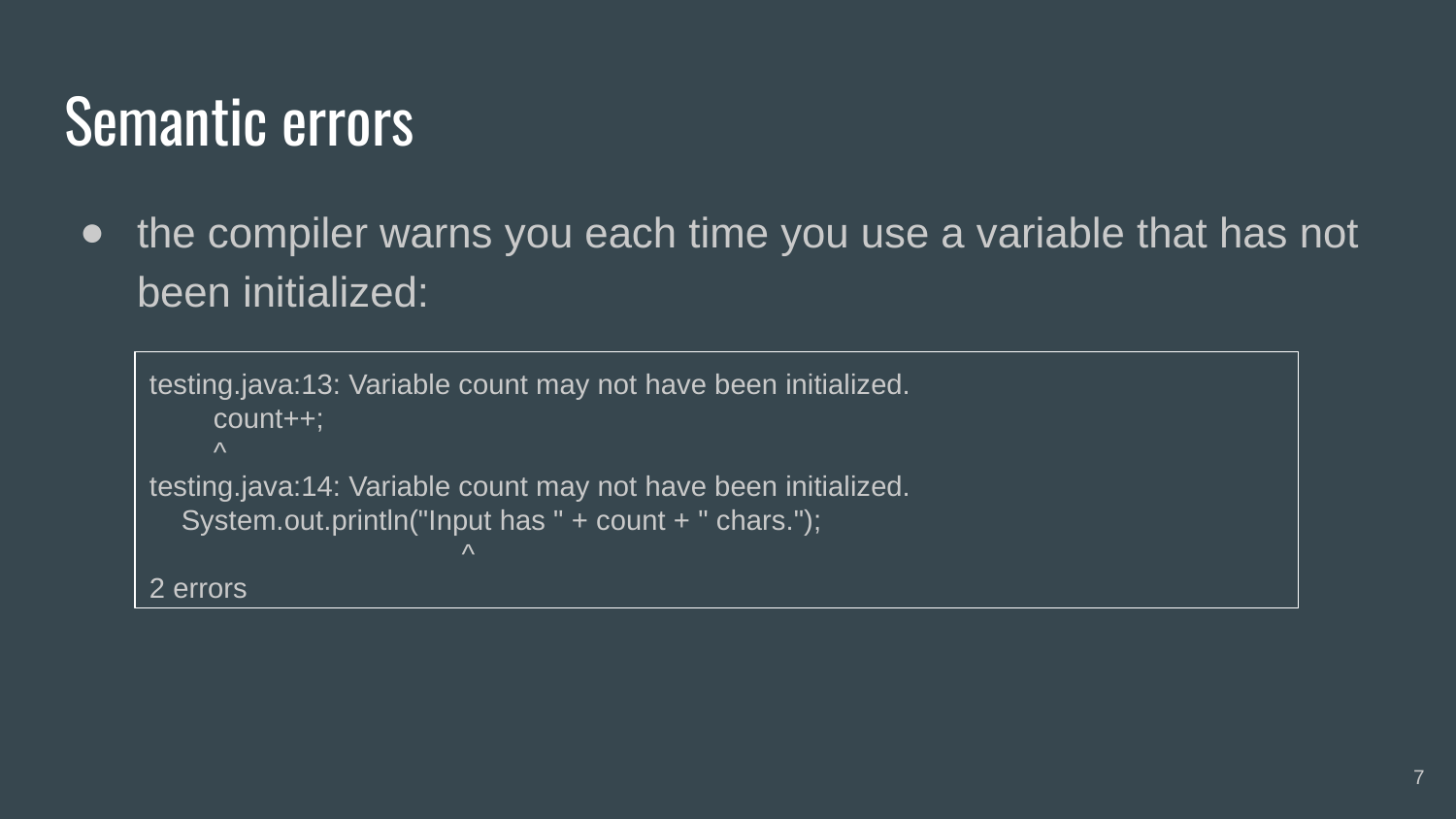

# Semantic errors
the compiler warns you each time you use a variable that has not been initialized:
testing.java:13: Variable count may not have been initialized.
        count++;
        ^
testing.java:14: Variable count may not have been initialized.
    System.out.println("Input has " + count + " chars.");
                                       ^
2 errors

7